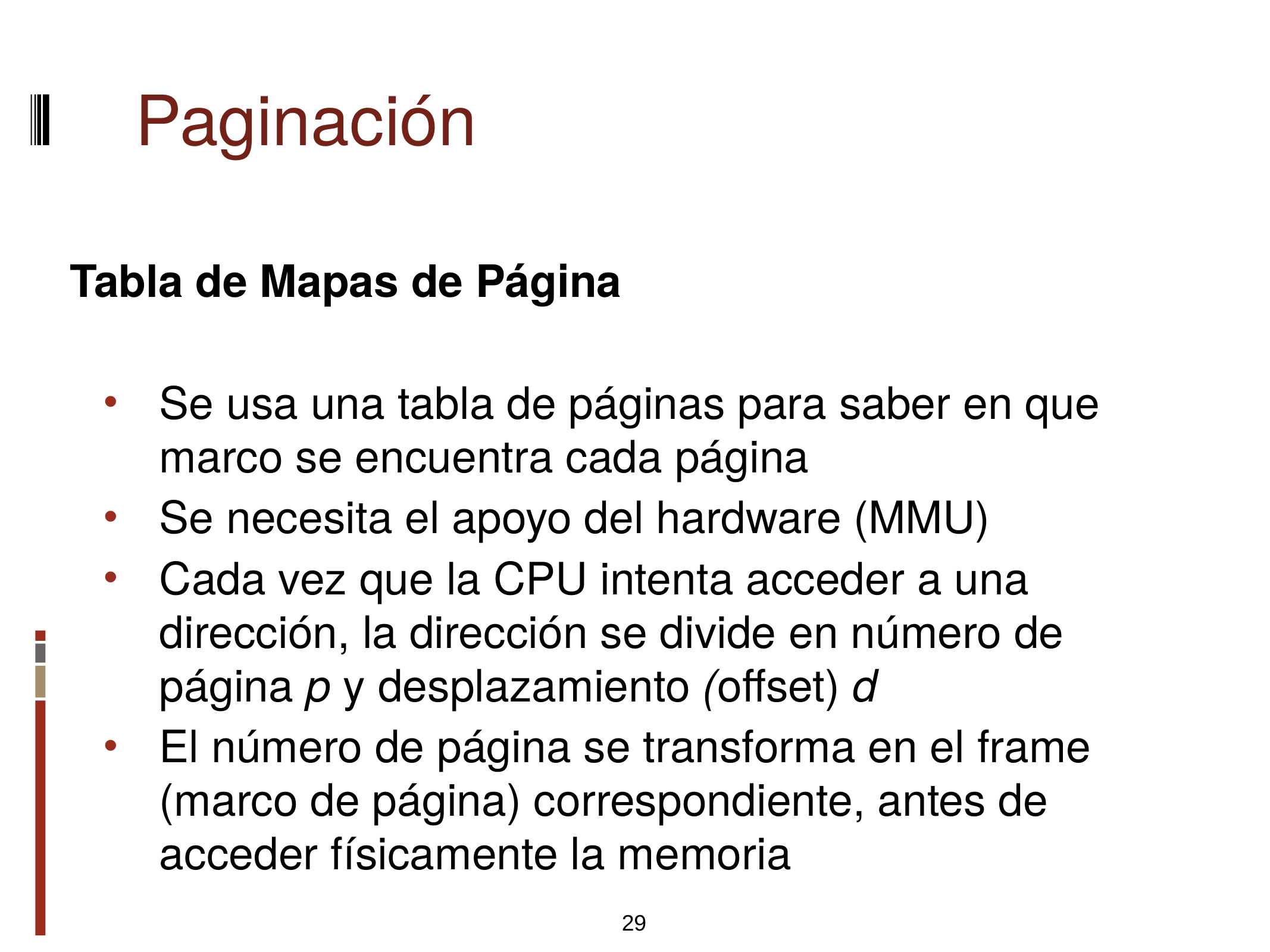

Paginación

Tabla de Mapas de Página

Se usa una tabla de páginas para saber en que marco se encuentra cada página
Se necesita el apoyo del hardware (MMU)
Cada vez que la CPU intenta acceder a una dirección, la dirección se divide en número de página p y desplazamiento (offset) d
El número de página se transforma en el frame (marco de página) correspondiente, antes de acceder físicamente la memoria

29